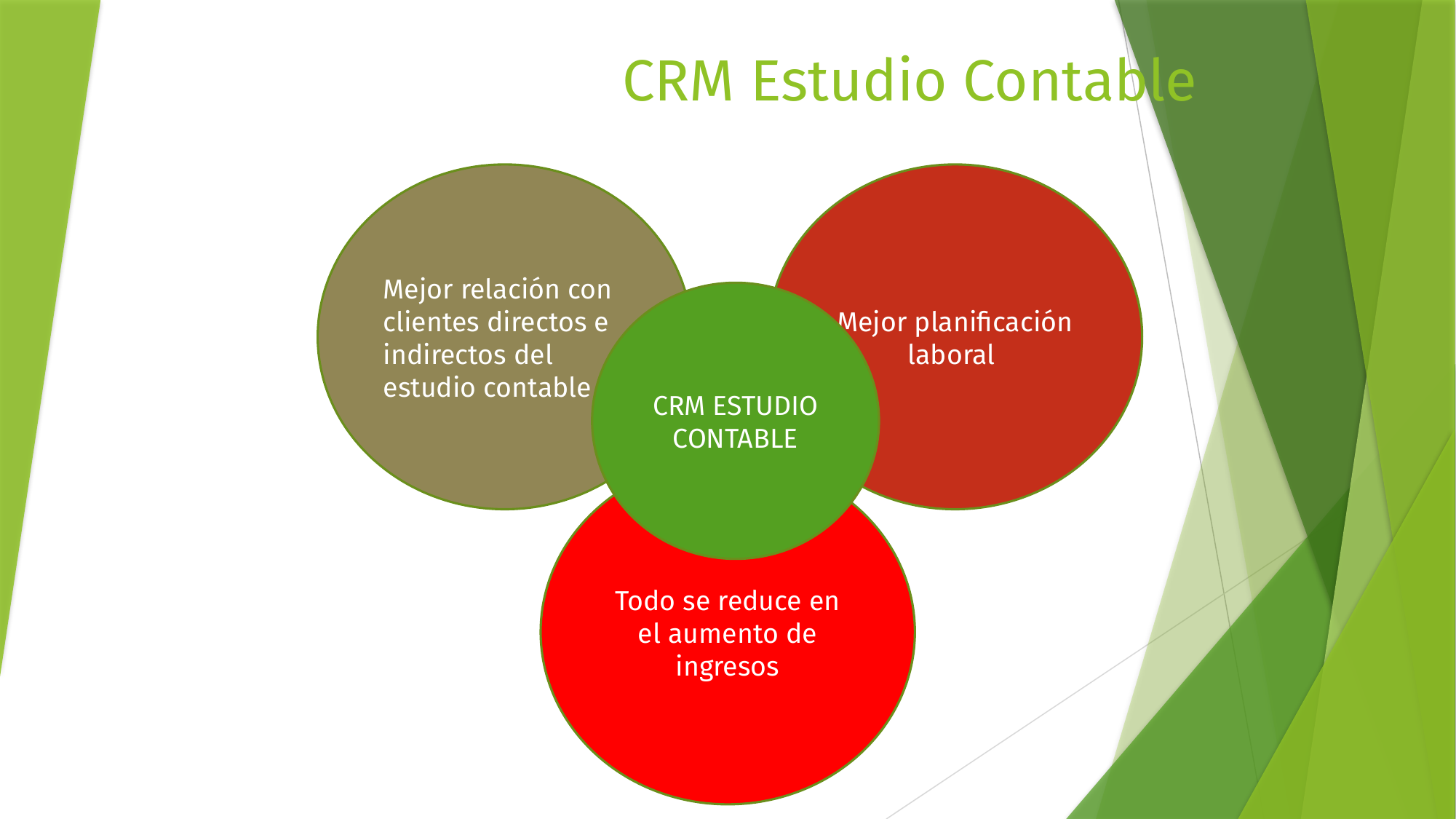

# CRM Estudio Contable
Mejor relación con clientes directos e indirectos del estudio contable
Mejor planificación laboral
CRM ESTUDIO CONTABLE
Todo se reduce en el aumento de ingresos